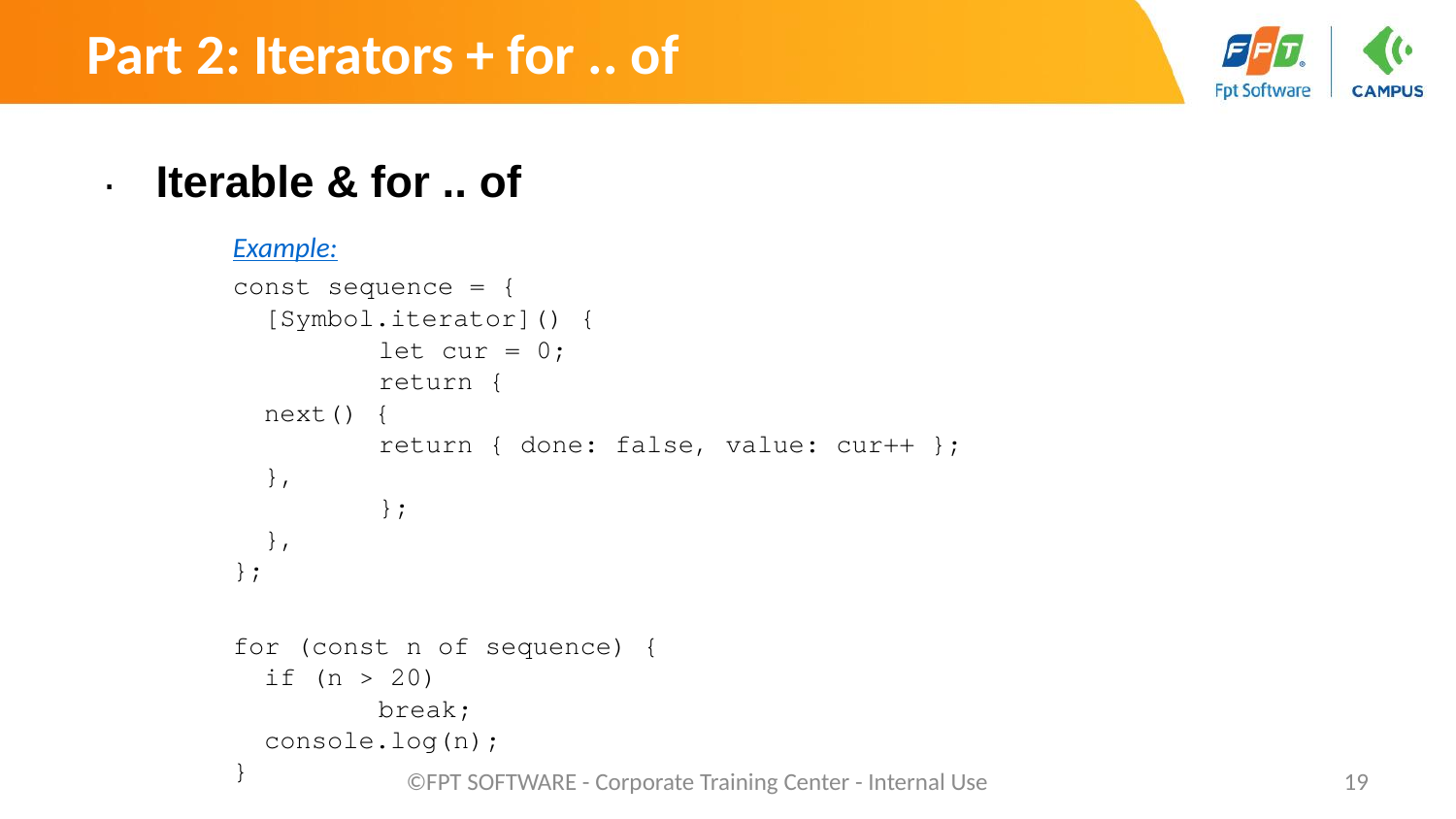

Part 2: Iterators + for .. of
Iterable & for .. of
	Example:
	const sequence = {
  	  [Symbol.iterator]() {
    		let cur = 0;
    		return {
      	  next() {
        		return { done: false, value: cur++ };
      	  },
    		};
  	  },
	};

	for (const n of sequence) {
  	  if (n > 20)
    		break;
  	  console.log(n);
	}

©FPT SOFTWARE - Corporate Training Center - Internal Use
19